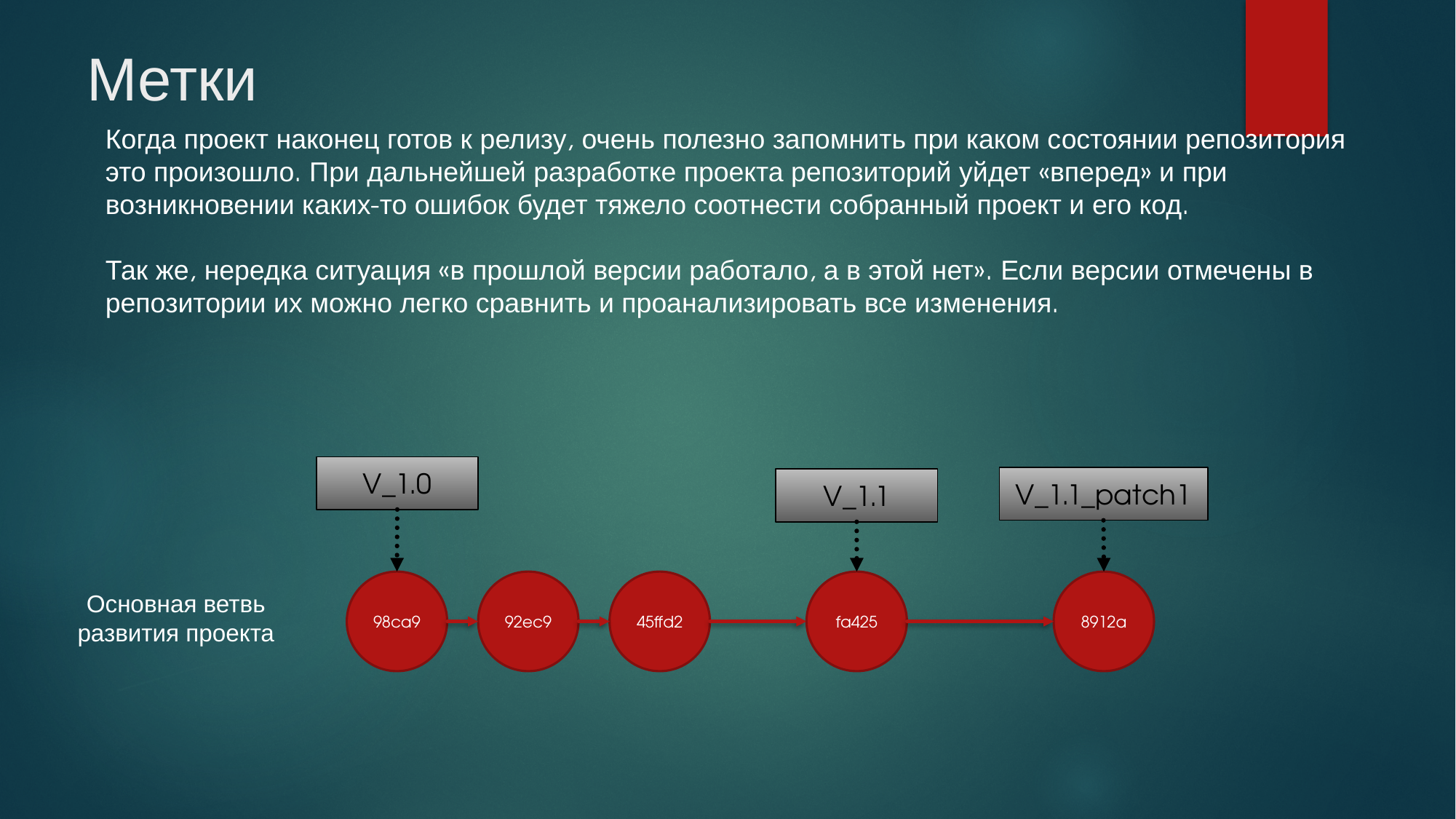

# Метки
Когда проект наконец готов к релизу, очень полезно запомнить при каком состоянии репозитория
это произошло. При дальнейшей разработке проекта репозиторий уйдет «вперед» и при
возникновении каких-то ошибок будет тяжело соотнести собранный проект и его код.

Так же, нередка ситуация «в прошлой версии работало, а в этой нет». Если версии отмечены в
репозитории их можно легко сравнить и проанализировать все изменения.
V_1.0
V_1.1_patch1
V_1.1
98ca9
92ec9
45ffd2
fa425
8912a
Основная ветвь
развития проекта